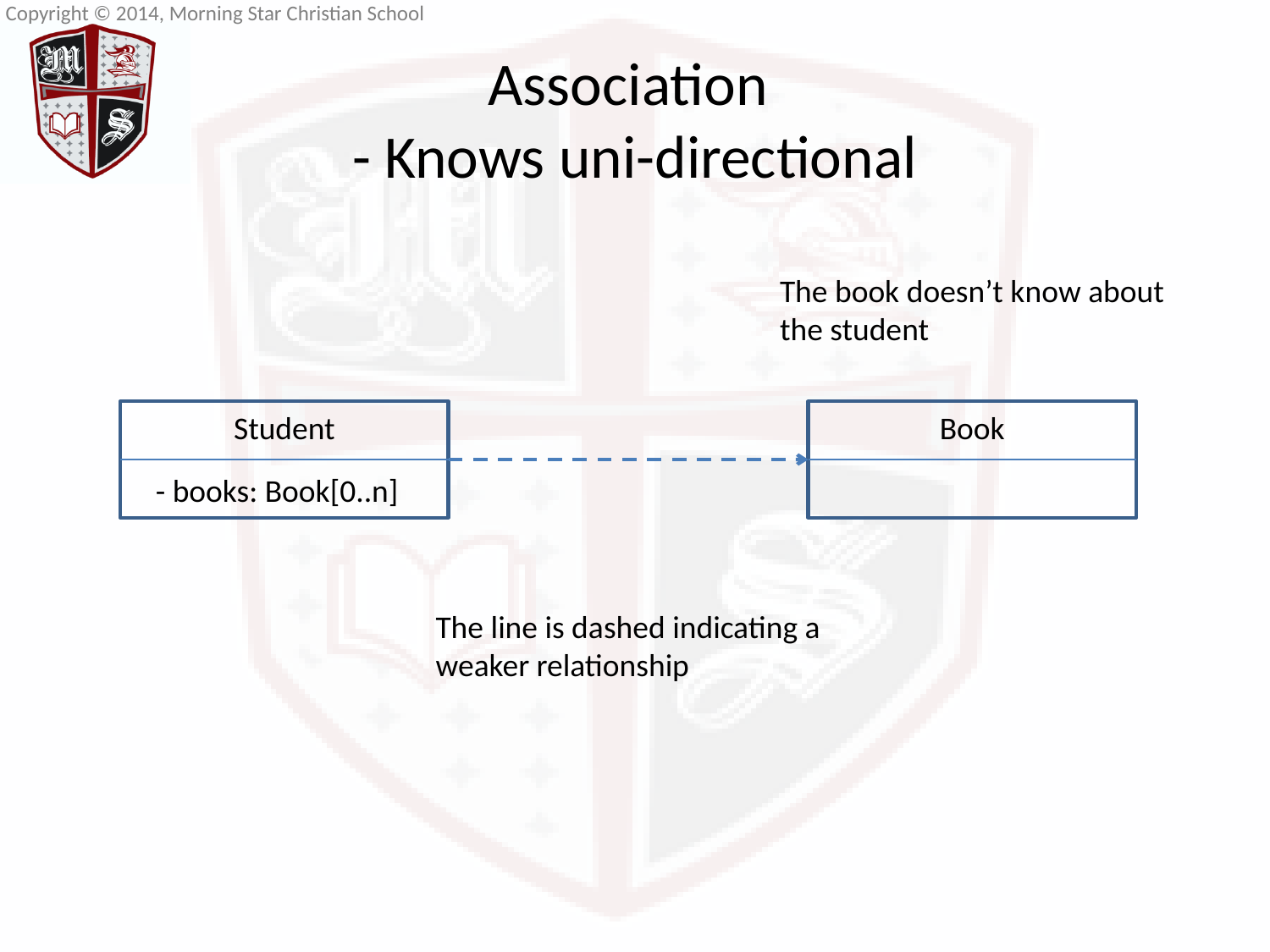

# Association - Knows uni-directional
The book doesn’t know about
the student
Student
Book
- books: Book[0..n]
The line is dashed indicating a
weaker relationship